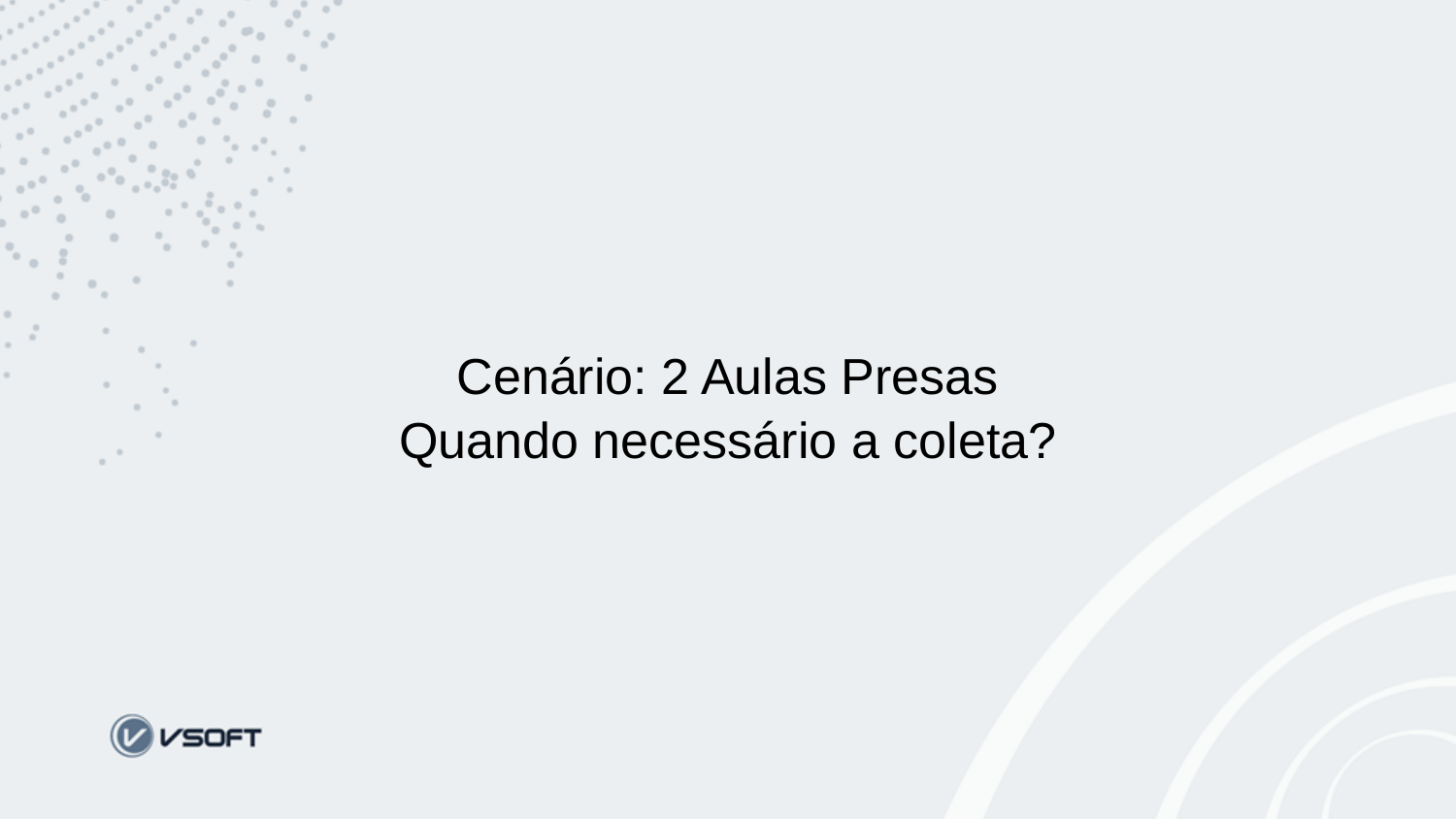

Cenário: 2 Aulas Presas
Quando necessário a coleta?